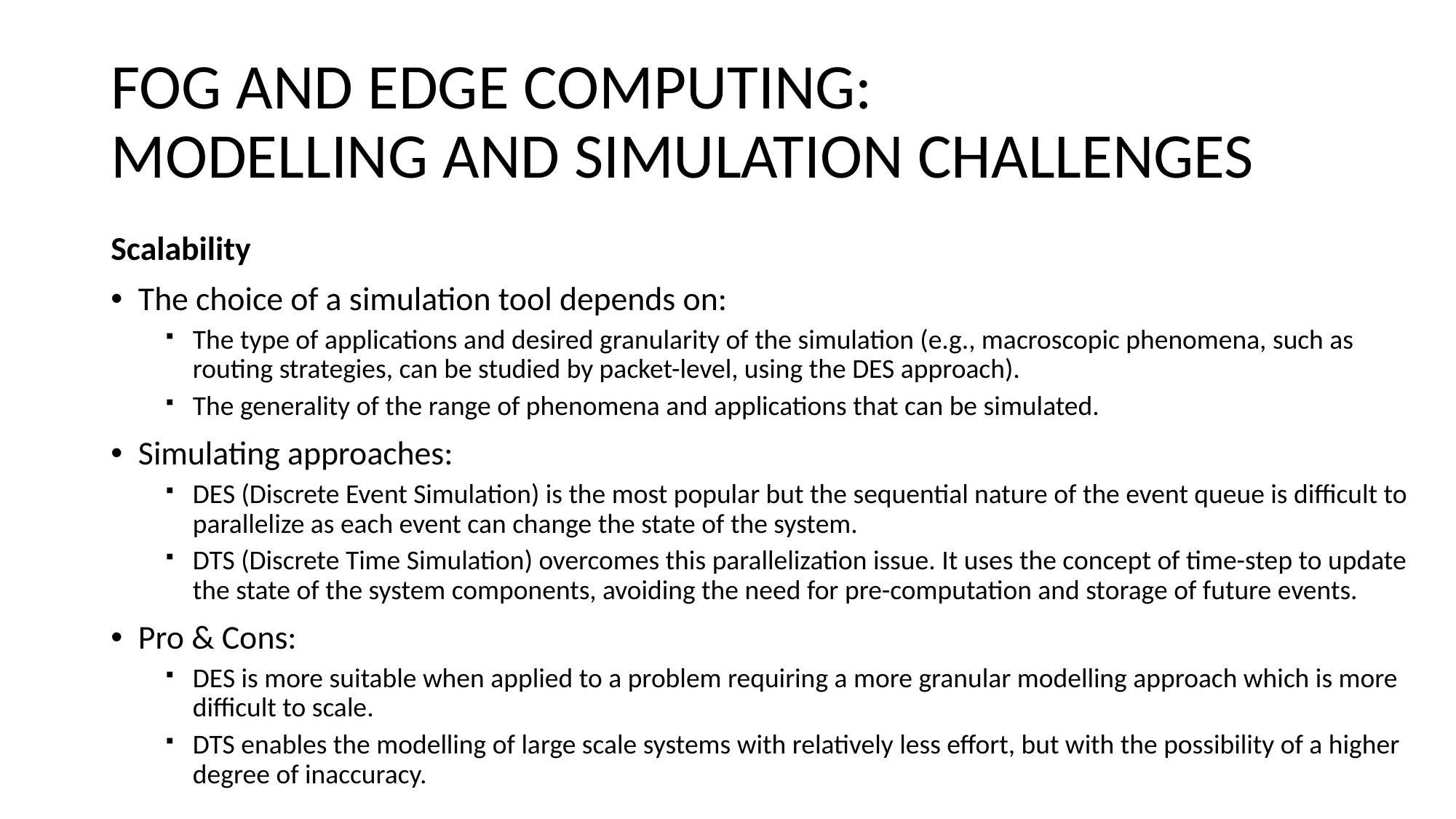

# FOG AND EDGE COMPUTING: MODELLING AND SIMULATION CHALLENGES
Scalability
The choice of a simulation tool depends on:
The type of applications and desired granularity of the simulation (e.g., macroscopic phenomena, such as routing strategies, can be studied by packet-level, using the DES approach).
The generality of the range of phenomena and applications that can be simulated.
Simulating approaches:
DES (Discrete Event Simulation) is the most popular but the sequential nature of the event queue is difficult to parallelize as each event can change the state of the system.
DTS (Discrete Time Simulation) overcomes this parallelization issue. It uses the concept of time-step to update the state of the system components, avoiding the need for pre-computation and storage of future events.
Pro & Cons:
DES is more suitable when applied to a problem requiring a more granular modelling approach which is more difficult to scale.
DTS enables the modelling of large scale systems with relatively less effort, but with the possibility of a higher degree of inaccuracy.